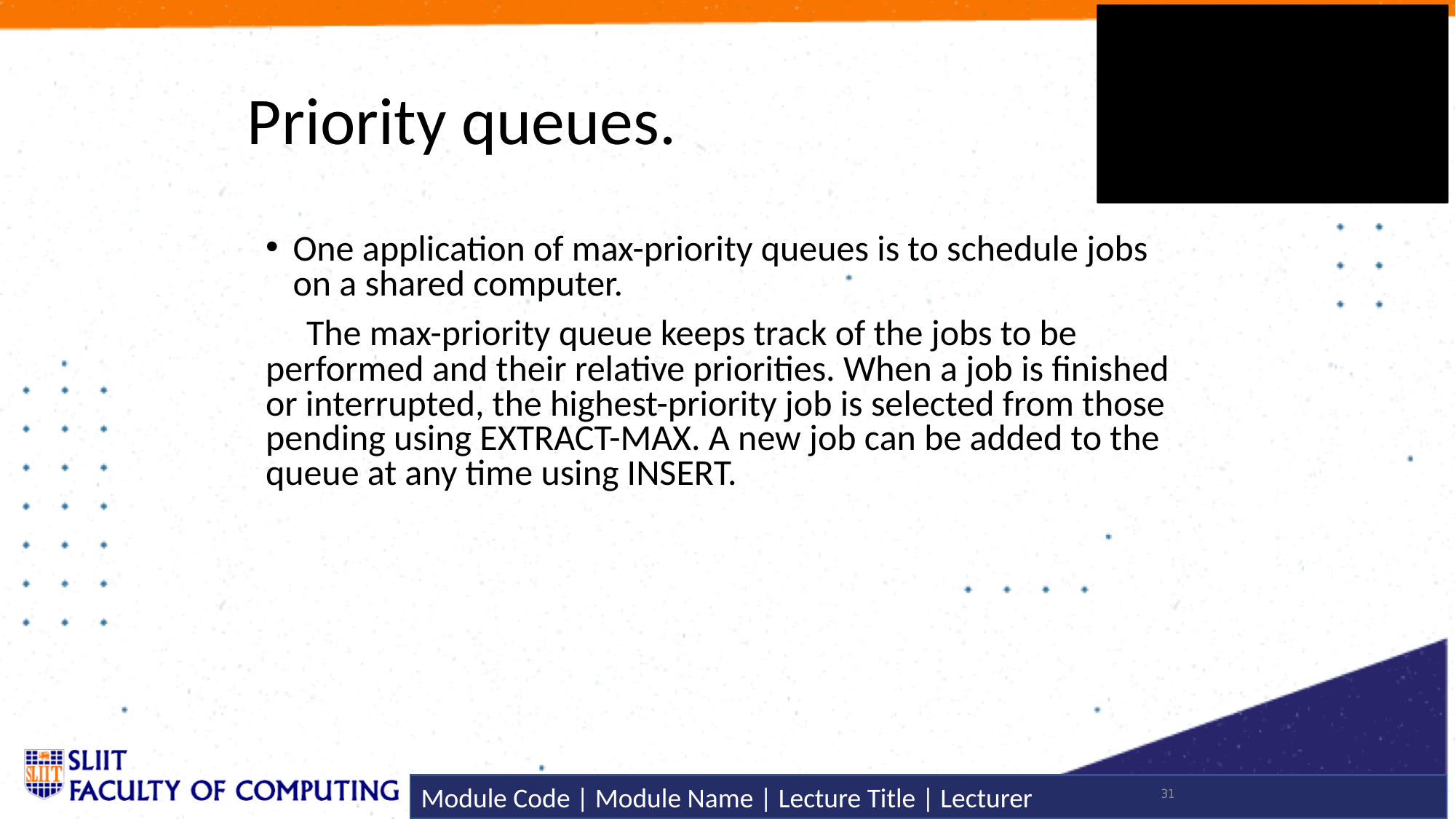

# Priority queues.
One application of max-priority queues is to schedule jobs on a shared computer.
     The max-priority queue keeps track of the jobs to be performed and their relative priorities. When a job is finished or interrupted, the highest-priority job is selected from those pending using EXTRACT-MAX. A new job can be added to the queue at any time using INSERT.

31